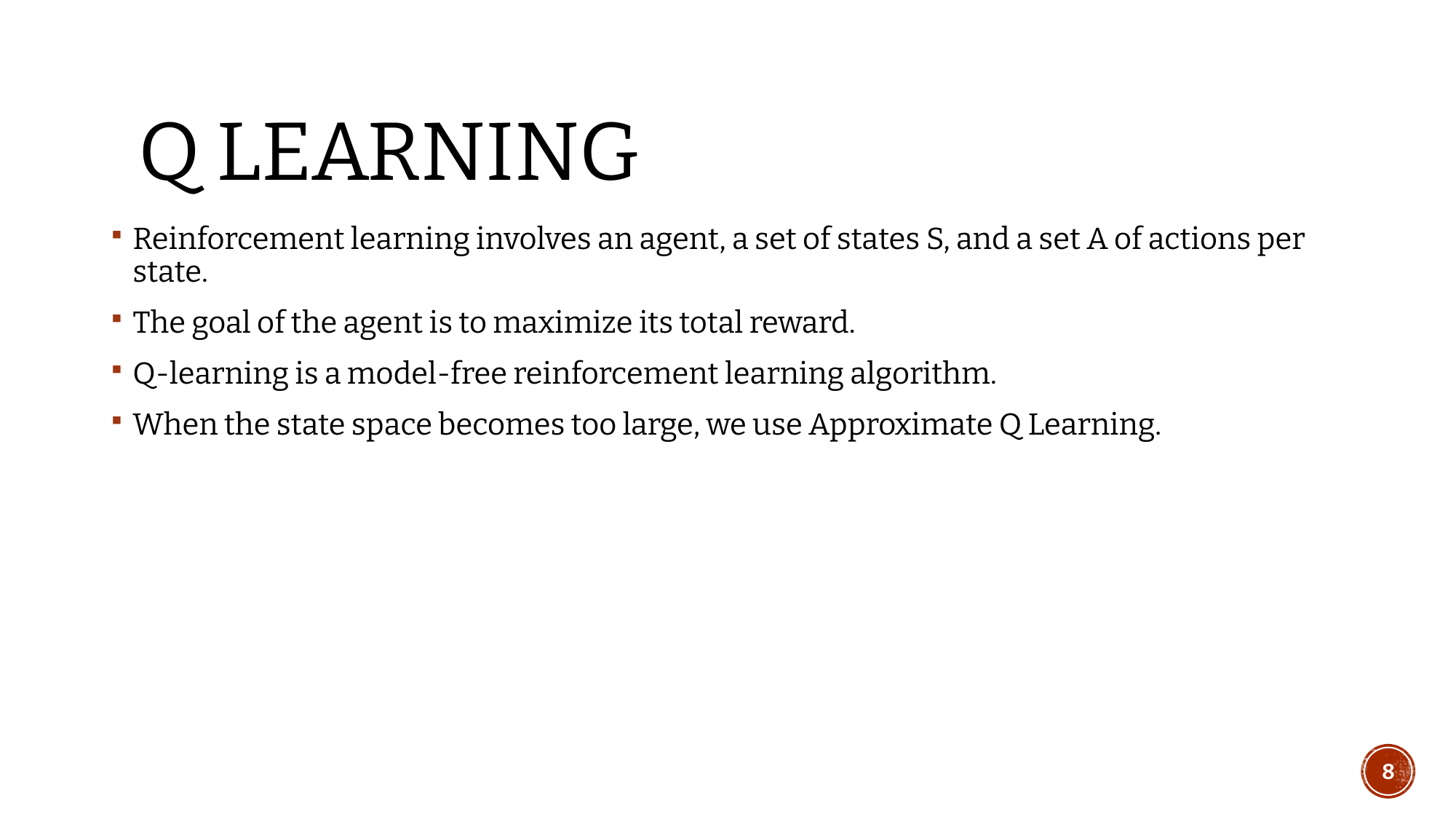

# Q Learning
Reinforcement learning involves an agent, a set of states S, and a set A of actions per state.
The goal of the agent is to maximize its total reward.
Q-learning is a model-free reinforcement learning algorithm.
When the state space becomes too large, we use Approximate Q Learning.
8